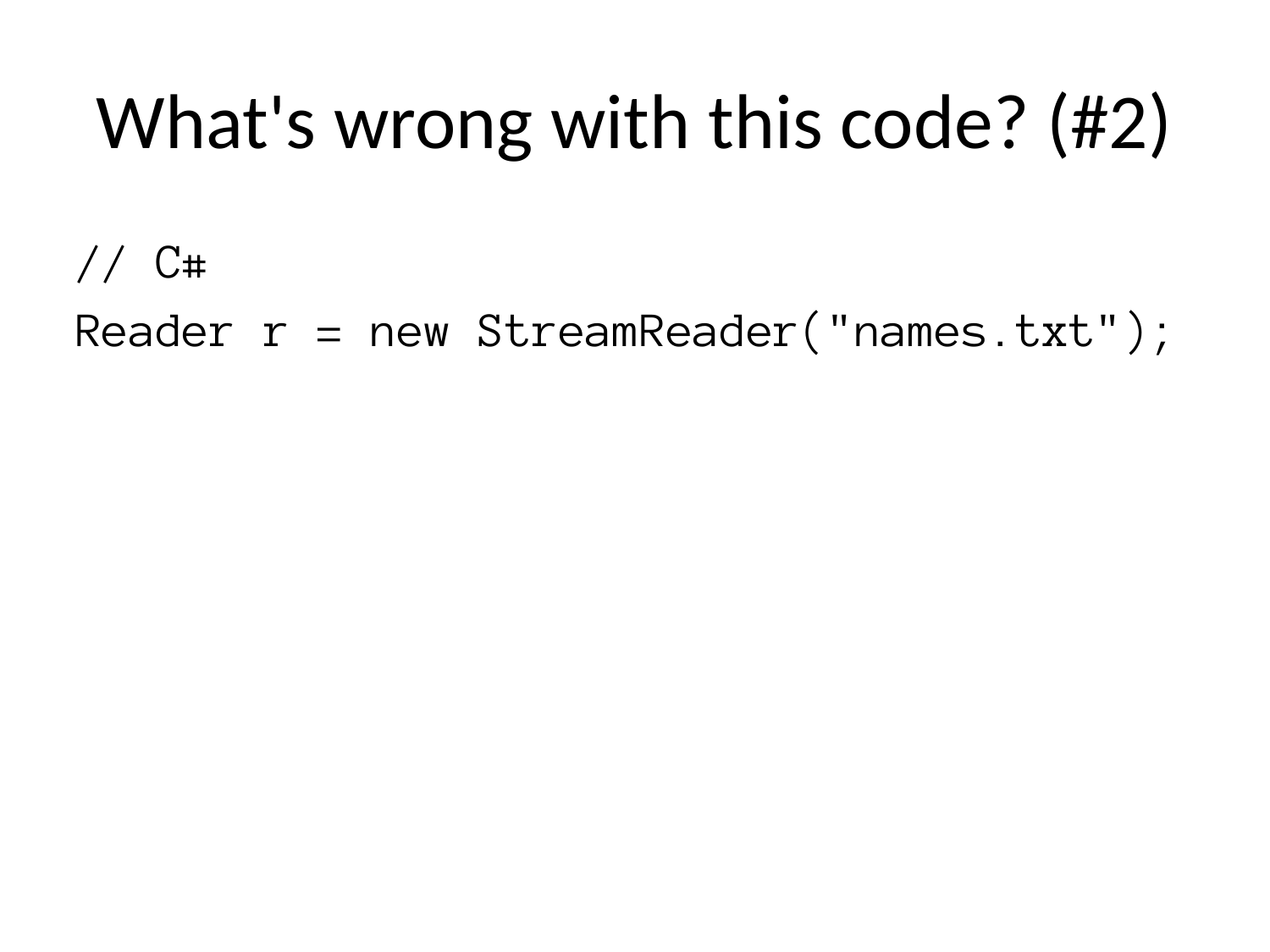

# What's wrong with this code? (#2)
// C#
Reader r = new StreamReader("names.txt");